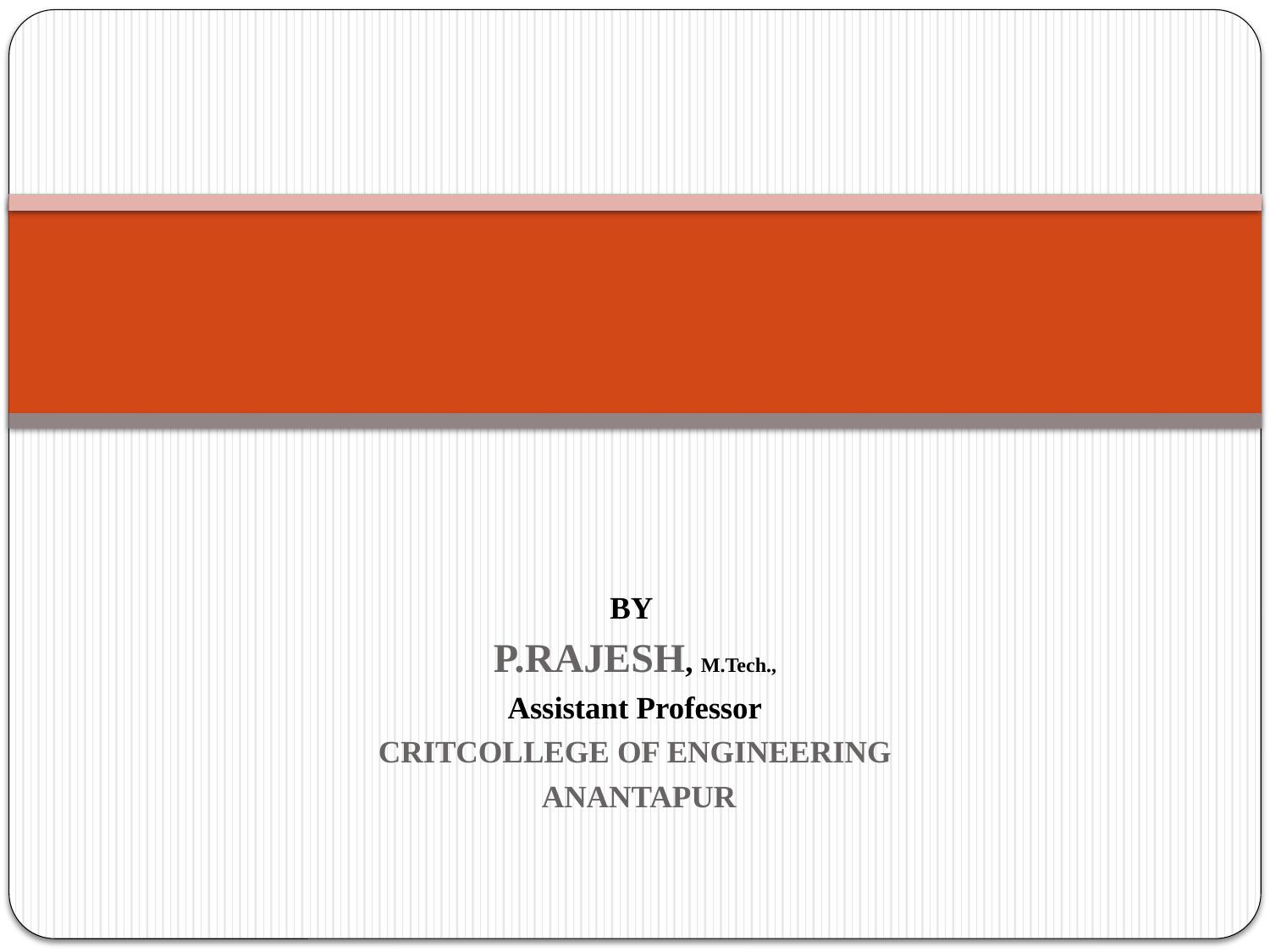

#

BY
P.RAJESH, M.Tech.,
Assistant Professor
CRITCOLLEGE OF ENGINEERING
 ANANTAPUR